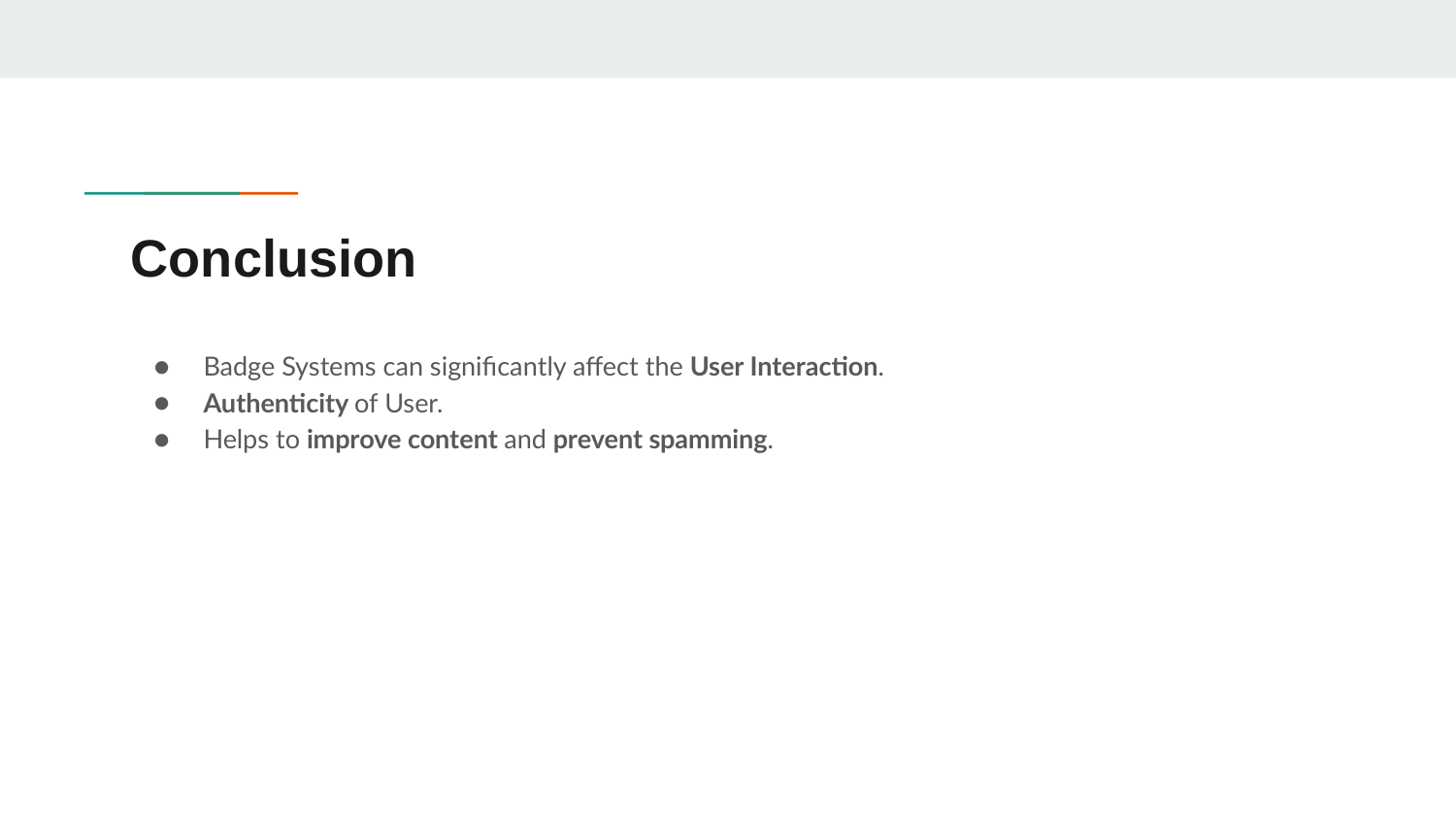

# Conclusion
Badge Systems can significantly affect the User Interaction.
Authenticity of User.
Helps to improve content and prevent spamming.